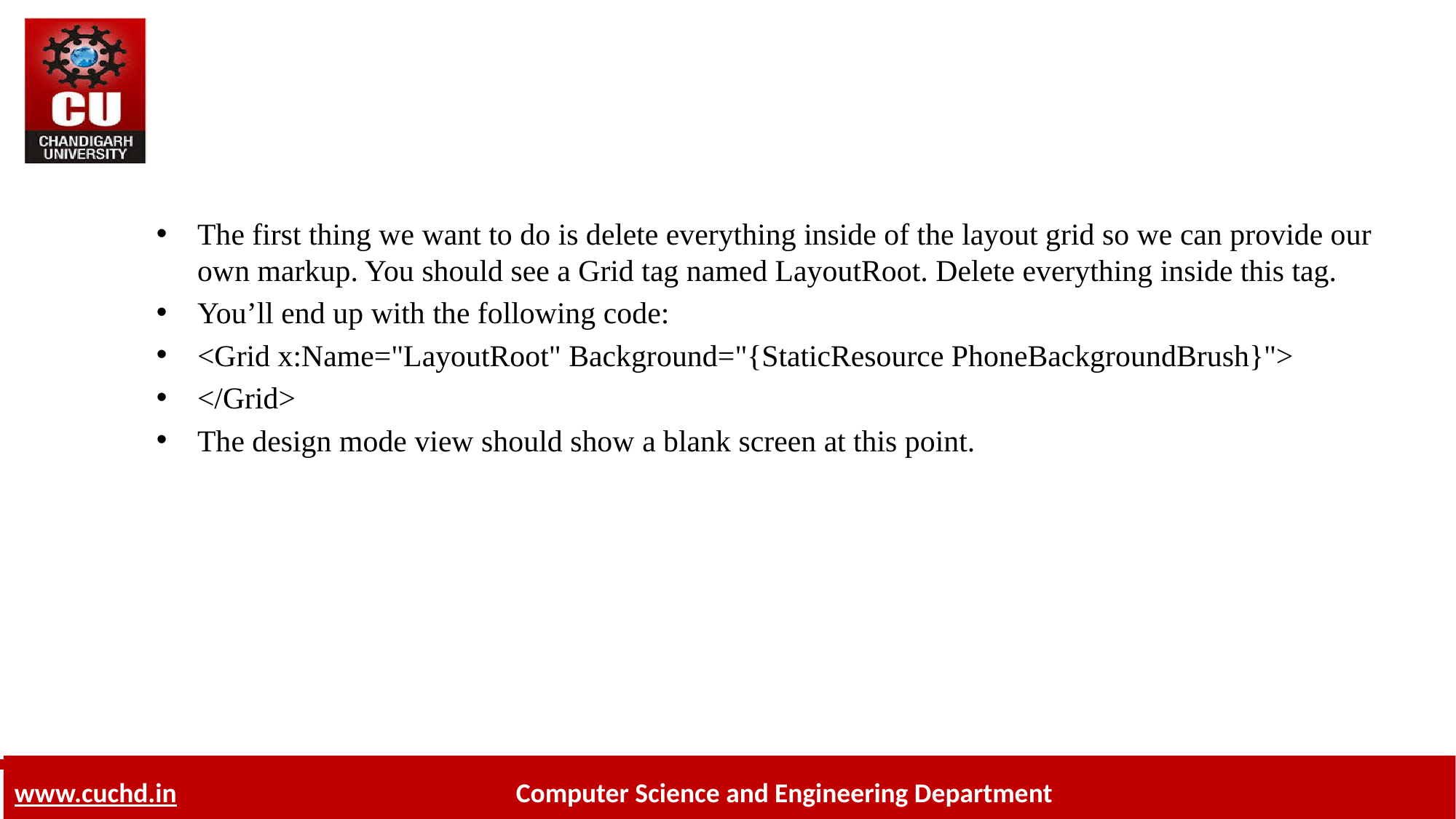

The first thing we want to do is delete everything inside of the layout grid so we can provide our own markup. You should see a Grid tag named LayoutRoot. Delete everything inside this tag.
You’ll end up with the following code:
<Grid x:Name="LayoutRoot" Background="{StaticResource PhoneBackgroundBrush}">
</Grid>
The design mode view should show a blank screen at this point.